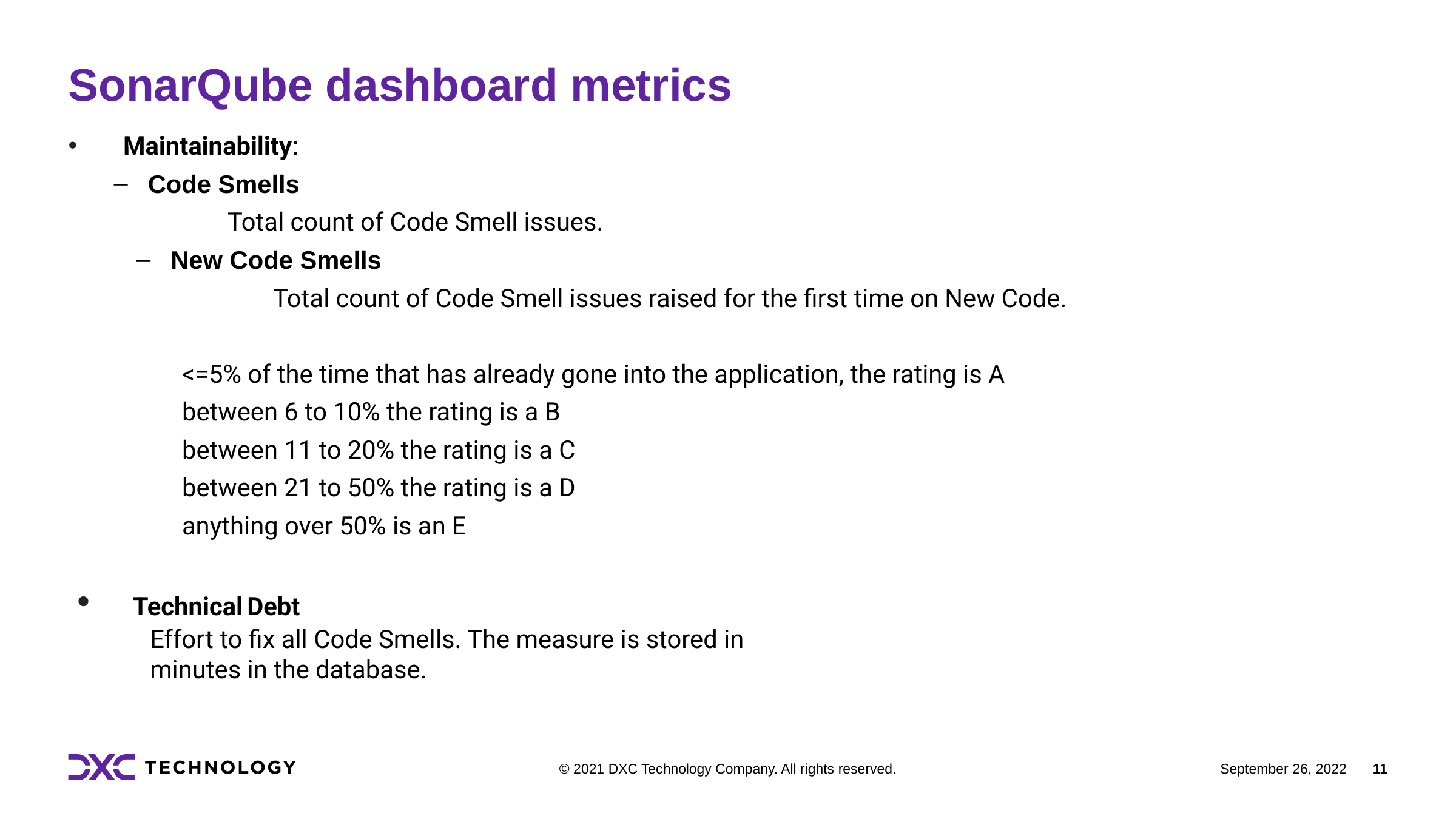

SonarQube dashboard metrics
   Maintainability:
Code Smells
	Total count of Code Smell issues.
New Code Smells
	Total count of Code Smell issues raised for the first time on New Code.

<=5% of the time that has already gone into the application, the rating is A
between 6 to 10% the rating is a B
between 11 to 20% the rating is a C
between 21 to 50% the rating is a D
anything over 50% is an E
 Technical Debt
Effort to fix all Code Smells. The measure is stored in minutes in the database.